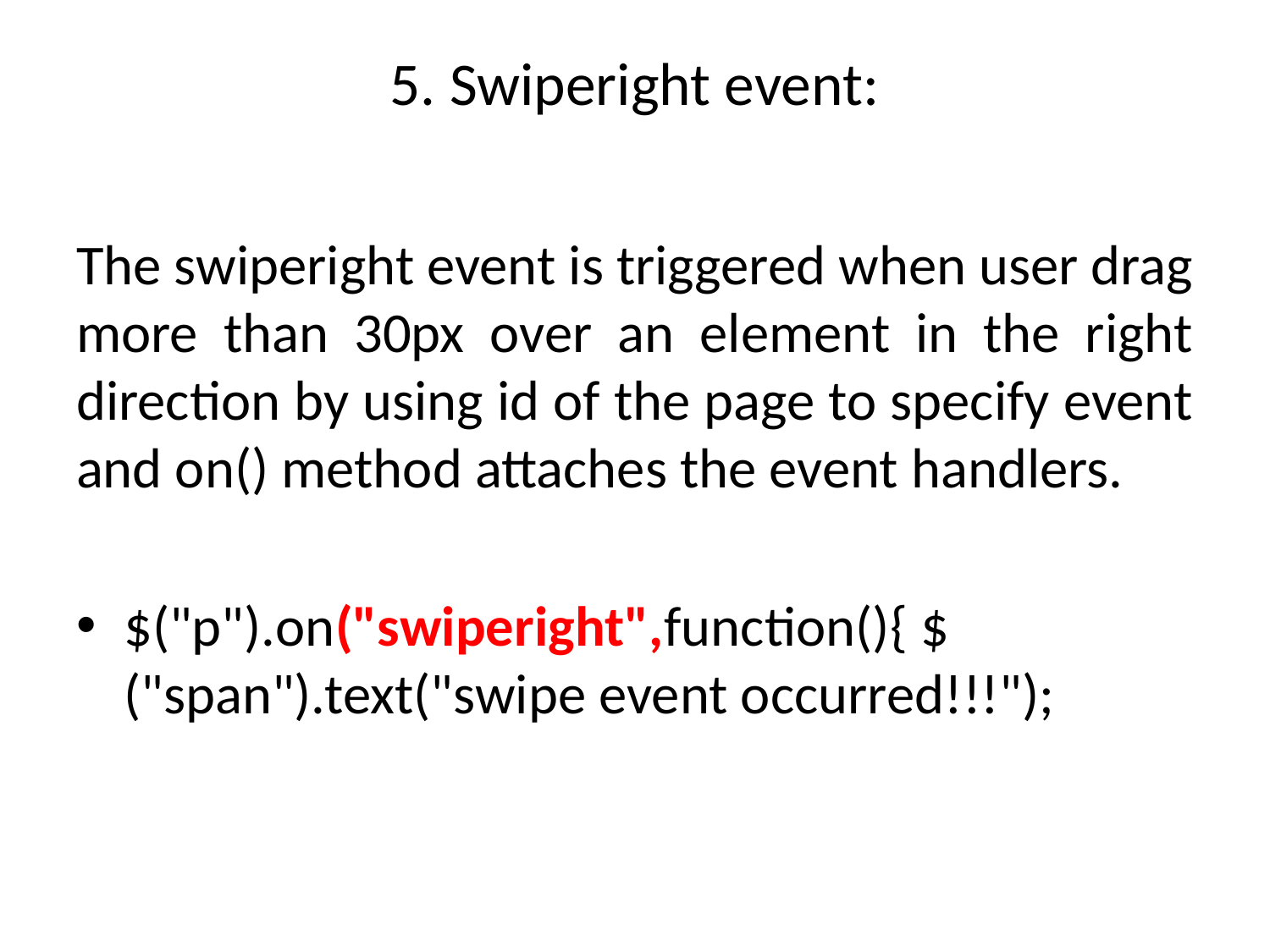

# 5. Swiperight event:
The swiperight event is triggered when user drag more than 30px over an element in the right direction by using id of the page to specify event and on() method attaches the event handlers.

$("p").on("swiperight",function(){ $("span").text("swipe event occurred!!!");